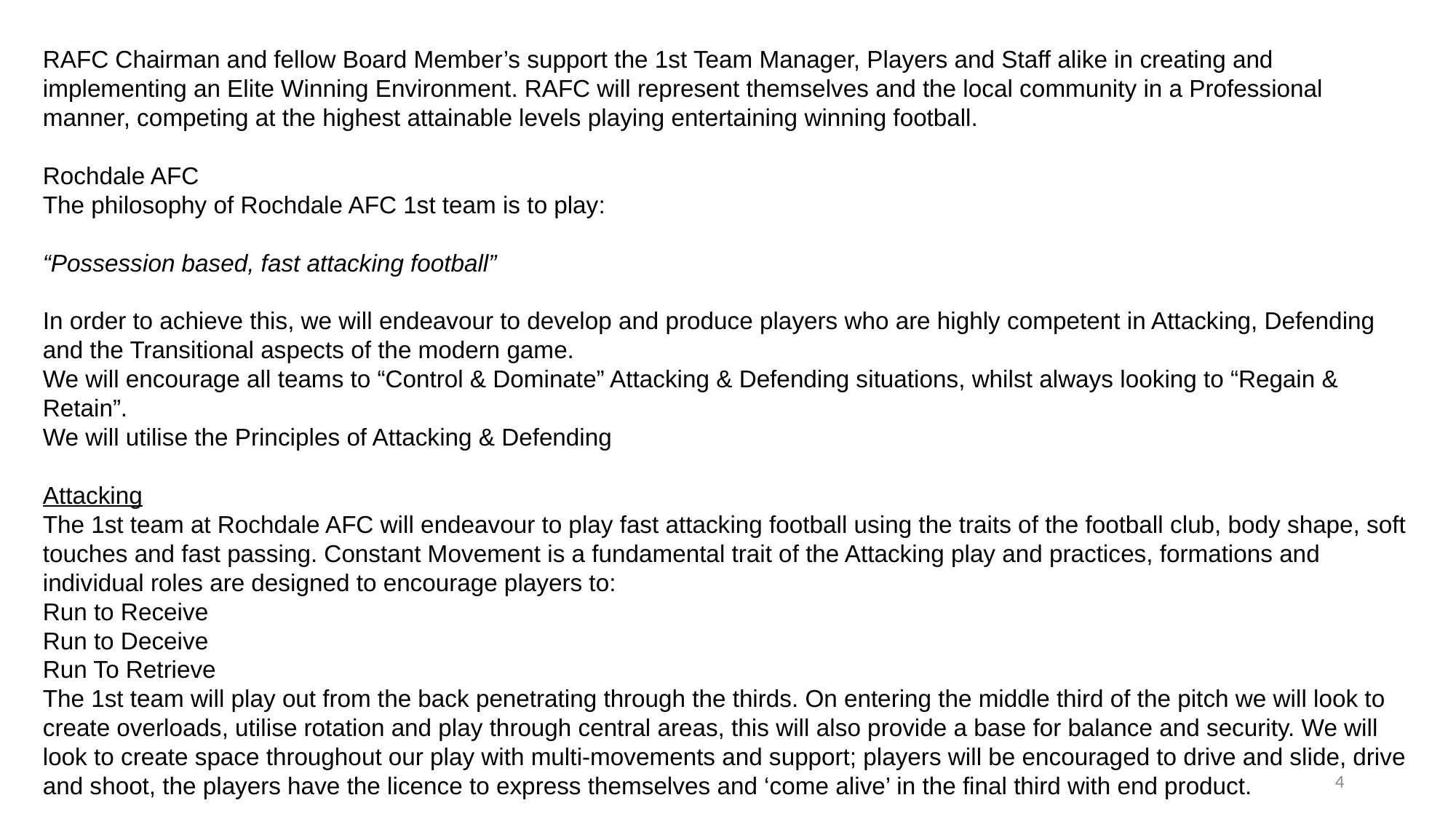

RAFC Chairman and fellow Board Member’s support the 1st Team Manager, Players and Staff alike in creating and implementing an Elite Winning Environment. RAFC will represent themselves and the local community in a Professional manner, competing at the highest attainable levels playing entertaining winning football.

Rochdale AFC
The philosophy of Rochdale AFC 1st team is to play:

“Possession based, fast attacking football”

In order to achieve this, we will endeavour to develop and produce players who are highly competent in Attacking, Defending and the Transitional aspects of the modern game.
We will encourage all teams to “Control & Dominate” Attacking & Defending situations, whilst always looking to “Regain & Retain”.
We will utilise the Principles of Attacking & Defending

Attacking
The 1st team at Rochdale AFC will endeavour to play fast attacking football using the traits of the football club, body shape, soft touches and fast passing. Constant Movement is a fundamental trait of the Attacking play and practices, formations and individual roles are designed to encourage players to:
Run to Receive
Run to Deceive
Run To Retrieve
The 1st team will play out from the back penetrating through the thirds. On entering the middle third of the pitch we will look to create overloads, utilise rotation and play through central areas, this will also provide a base for balance and security. We will look to create space throughout our play with multi-movements and support; players will be encouraged to drive and slide, drive and shoot, the players have the licence to express themselves and ‘come alive’ in the final third with end product.

4